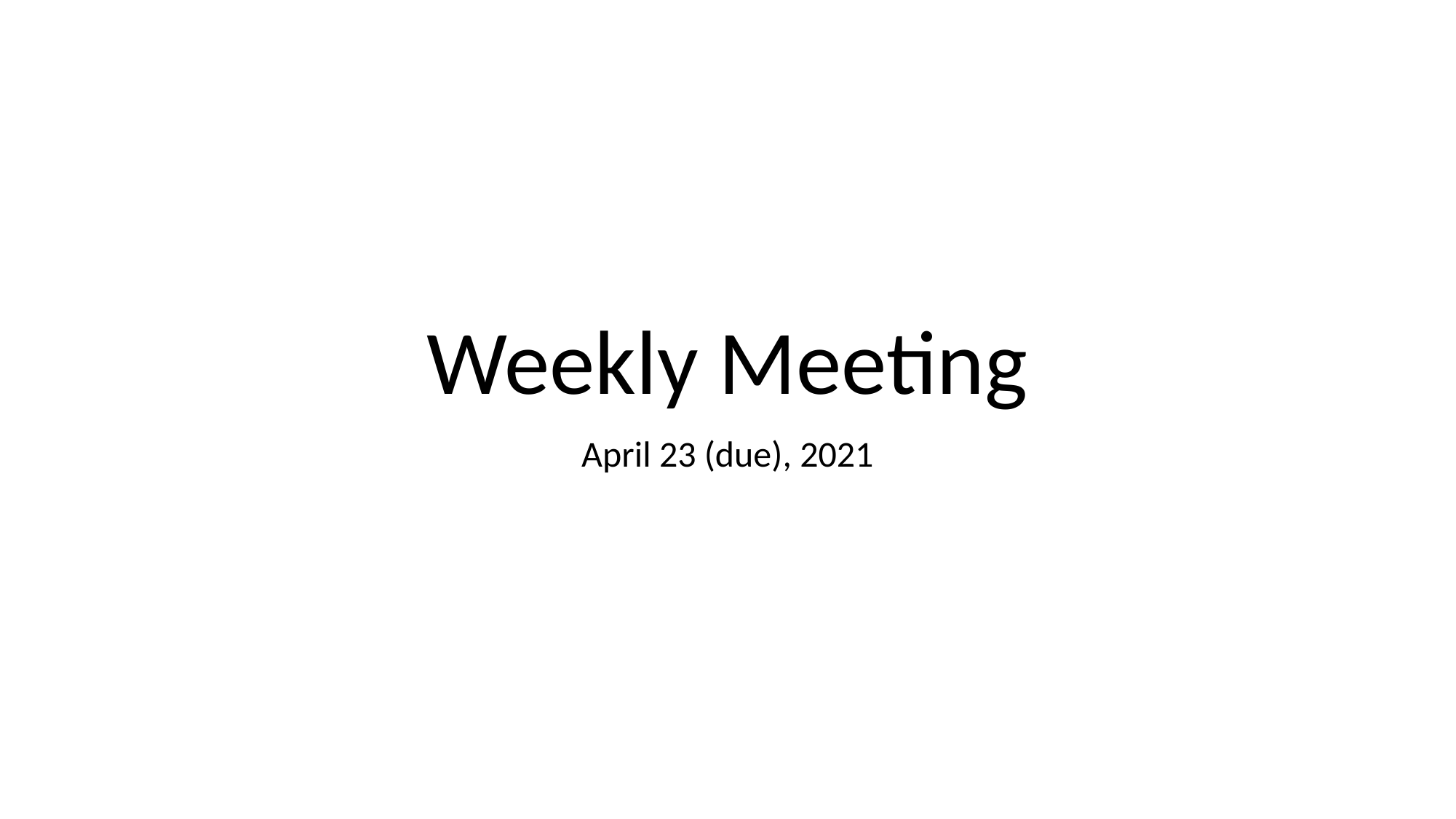

# Weekly Meeting
April 23 (due), 2021